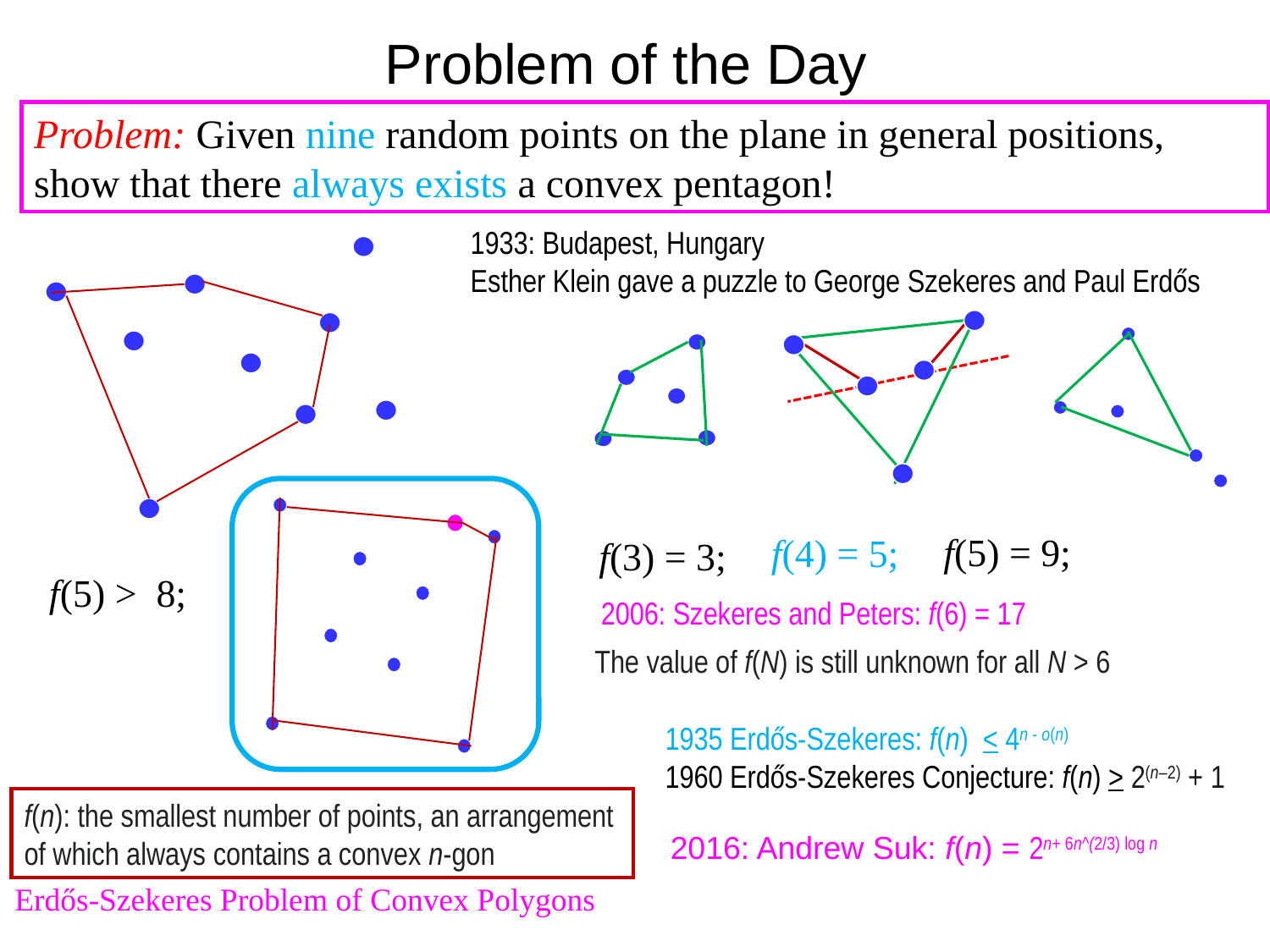

22
# Problem of the Day
Problem: Given nine random points on the plane in general positions, show that there always exists a convex pentagon!
1933: Budapest, Hungary
Esther Klein gave a puzzle to George Szekeres and Paul Erdős

f(5) = 9;
f(4) = 5;
f(3) = 3;
f(5) >  8;
2006: Szekeres and Peters: f(6) = 17
The value of f(N) is still unknown for all N > 6
1935 Erdős-Szekeres: f(n)  < 4n - o(n)
1960 Erdős-Szekeres Conjecture: f(n) > 2(n–2) + 1
f(n): the smallest number of points, an arrangement of which always contains a convex n-gon

2016: Andrew Suk: f(n) = 2n+ 6n^(2/3) log n
Erdős-Szekeres Problem of Convex Polygons
ACMU 2008-09